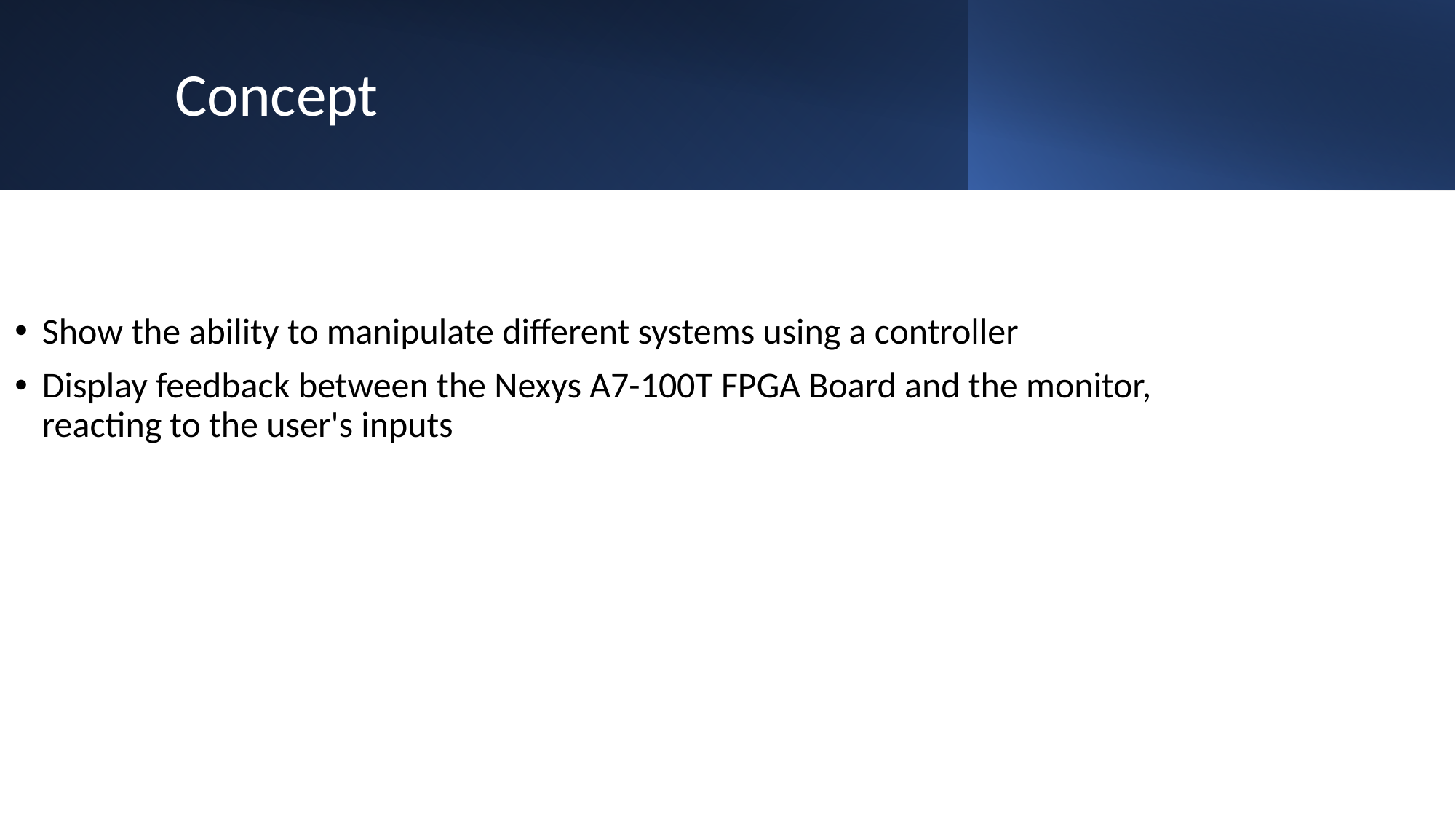

# Concept
Show the ability to manipulate different systems using a controller
Display feedback between the Nexys A7-100T FPGA Board and the monitor, reacting to the user's inputs